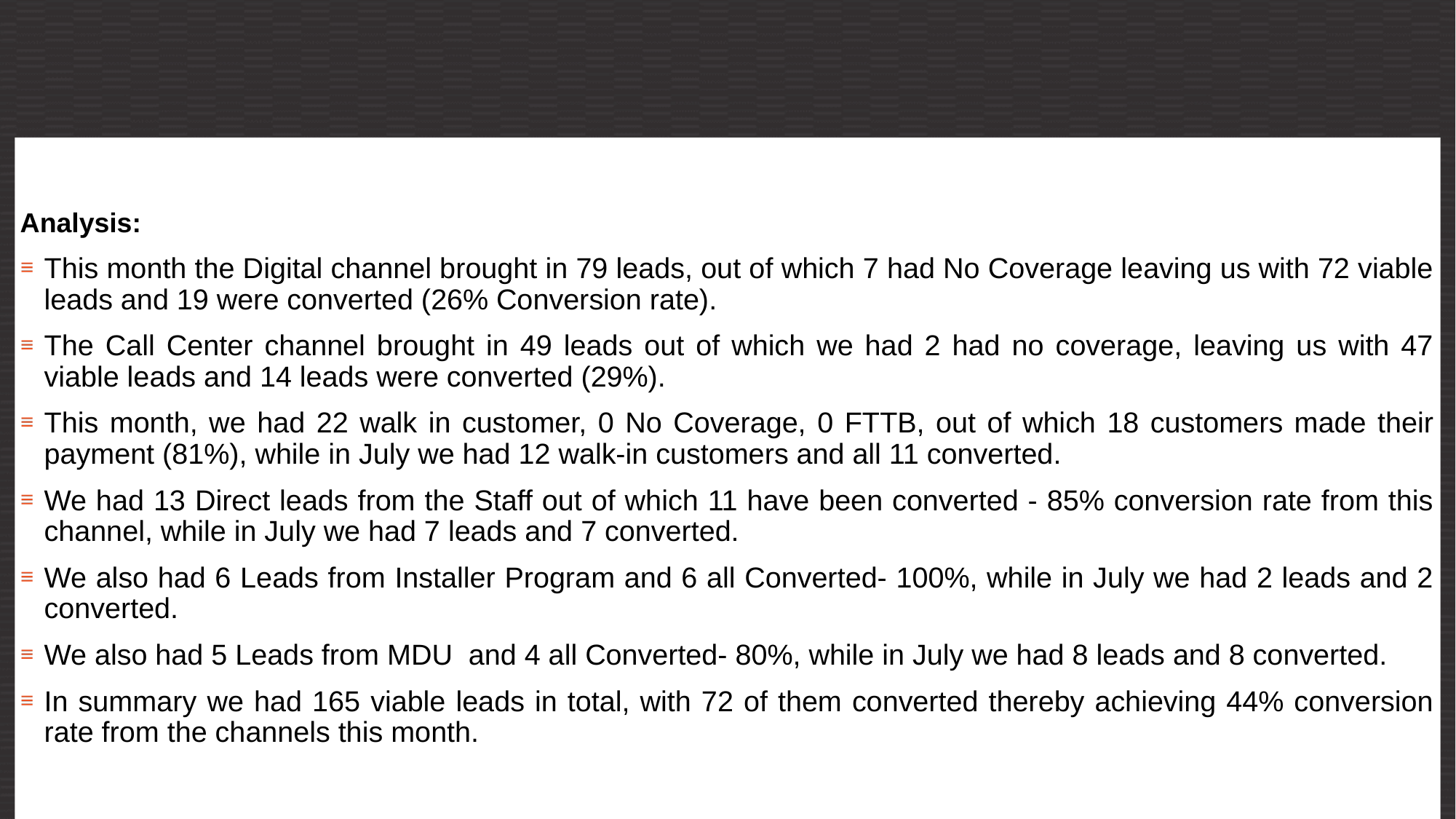

Analysis:
This month the Digital channel brought in 79 leads, out of which 7 had No Coverage leaving us with 72 viable leads and 19 were converted (26% Conversion rate).
The Call Center channel brought in 49 leads out of which we had 2 had no coverage, leaving us with 47 viable leads and 14 leads were converted (29%).
This month, we had 22 walk in customer, 0 No Coverage, 0 FTTB, out of which 18 customers made their payment (81%), while in July we had 12 walk-in customers and all 11 converted.
We had 13 Direct leads from the Staff out of which 11 have been converted - 85% conversion rate from this channel, while in July we had 7 leads and 7 converted.
We also had 6 Leads from Installer Program and 6 all Converted- 100%, while in July we had 2 leads and 2 converted.
We also had 5 Leads from MDU  and 4 all Converted- 80%, while in July we had 8 leads and 8 converted.
In summary we had 165 viable leads in total, with 72 of them converted thereby achieving 44% conversion rate from the channels this month.